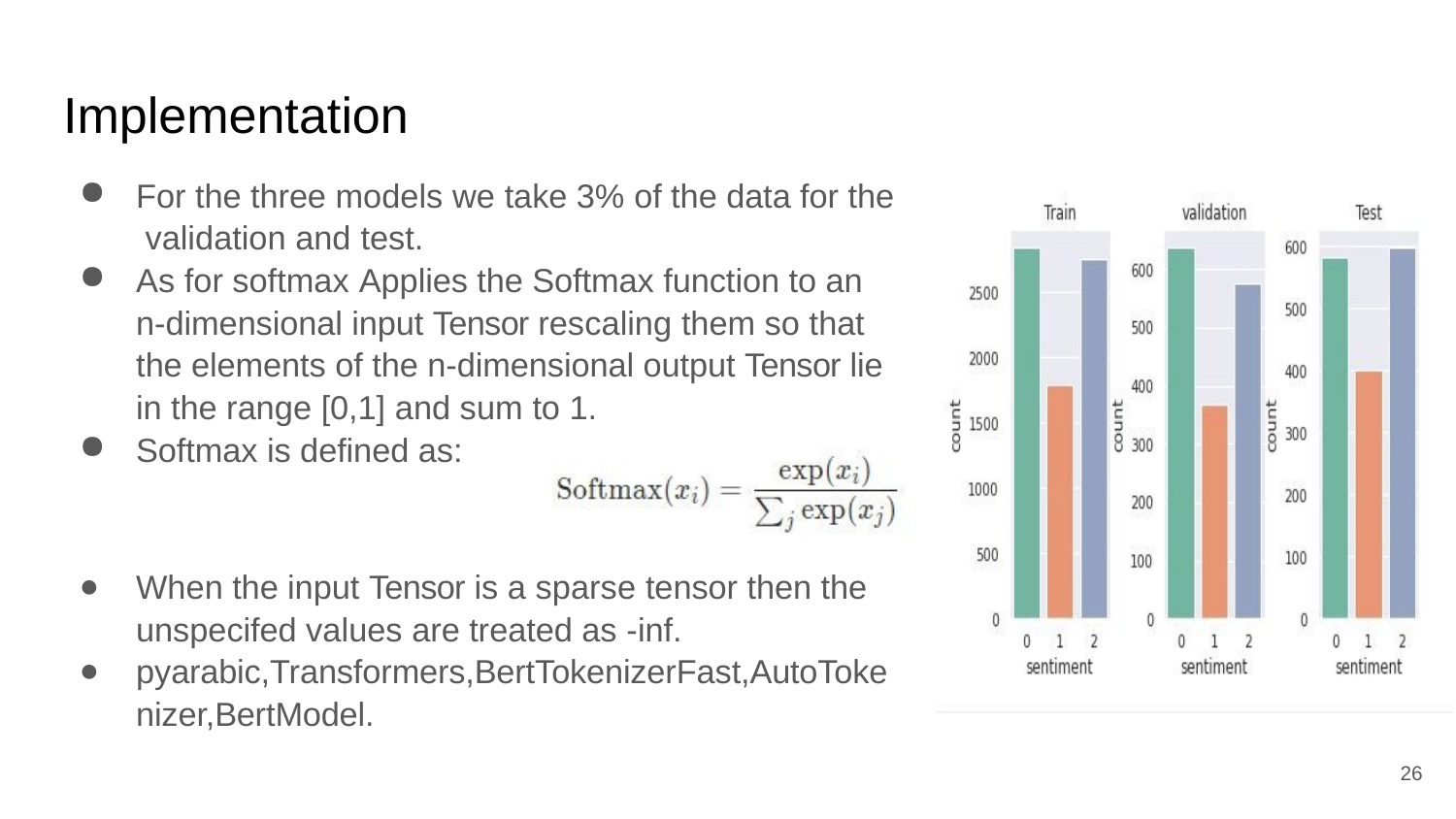

# Implementation
For the three models we take 3% of the data for the  validation and test.
As for softmax Applies the Softmax function to an  n-dimensional input Tensor rescaling them so that
the elements of the n-dimensional output Tensor lie  in the range [0,1] and sum to 1.
Softmax is defined as:

When the input Tensor is a sparse tensor then the  unspecifed values are treated as -inf.
pyarabic,Transformers,BertTokenizerFast,AutoToke  nizer,BertModel.

26